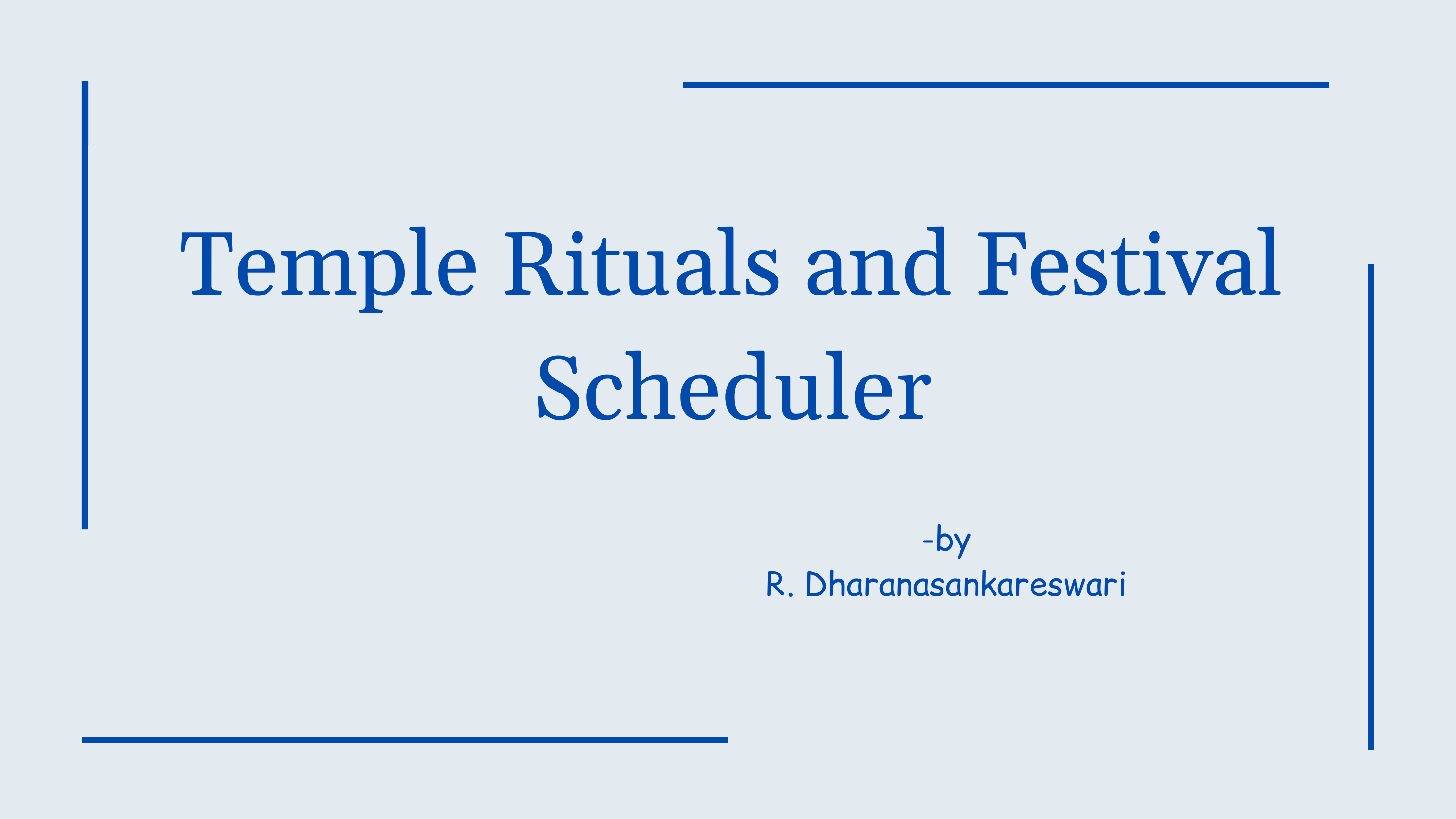

# Temple Rituals and Festival Scheduler

-by
R. Dharanasankareswari